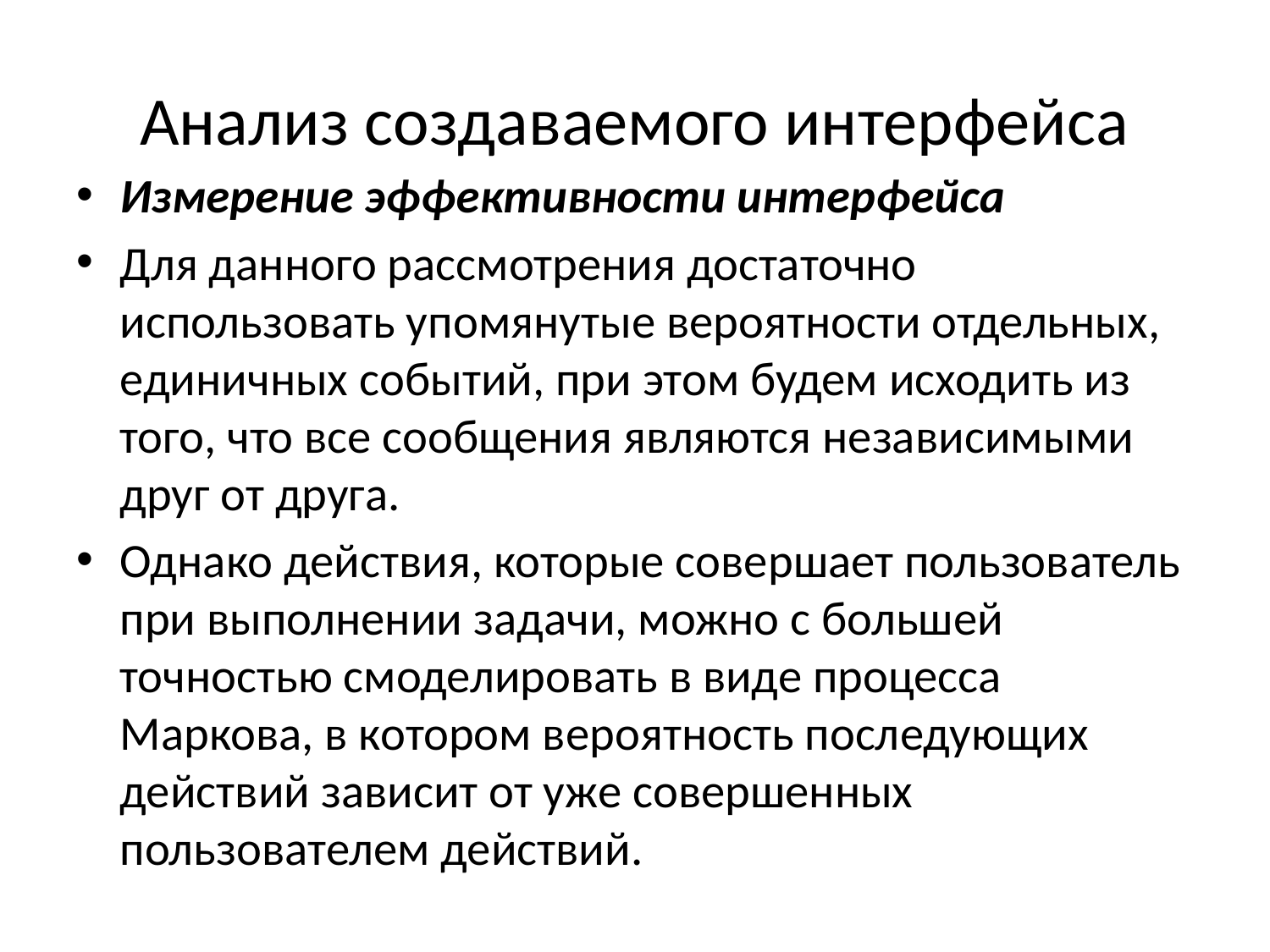

# Анализ создаваемого интерфейса
Измерение эффективности интерфейса
Для данного рассмотрения достаточно использовать упомянутые вероятности отдельных, единичных событий, при этом будем исходить из того, что все сообщения являются независимыми друг от друга.
Однако действия, которые совершает пользователь при выполнении задачи, можно с большей точностью смоделировать в виде процесса Маркова, в котором вероятность последующих действий зависит от уже совершенных пользователем действий.